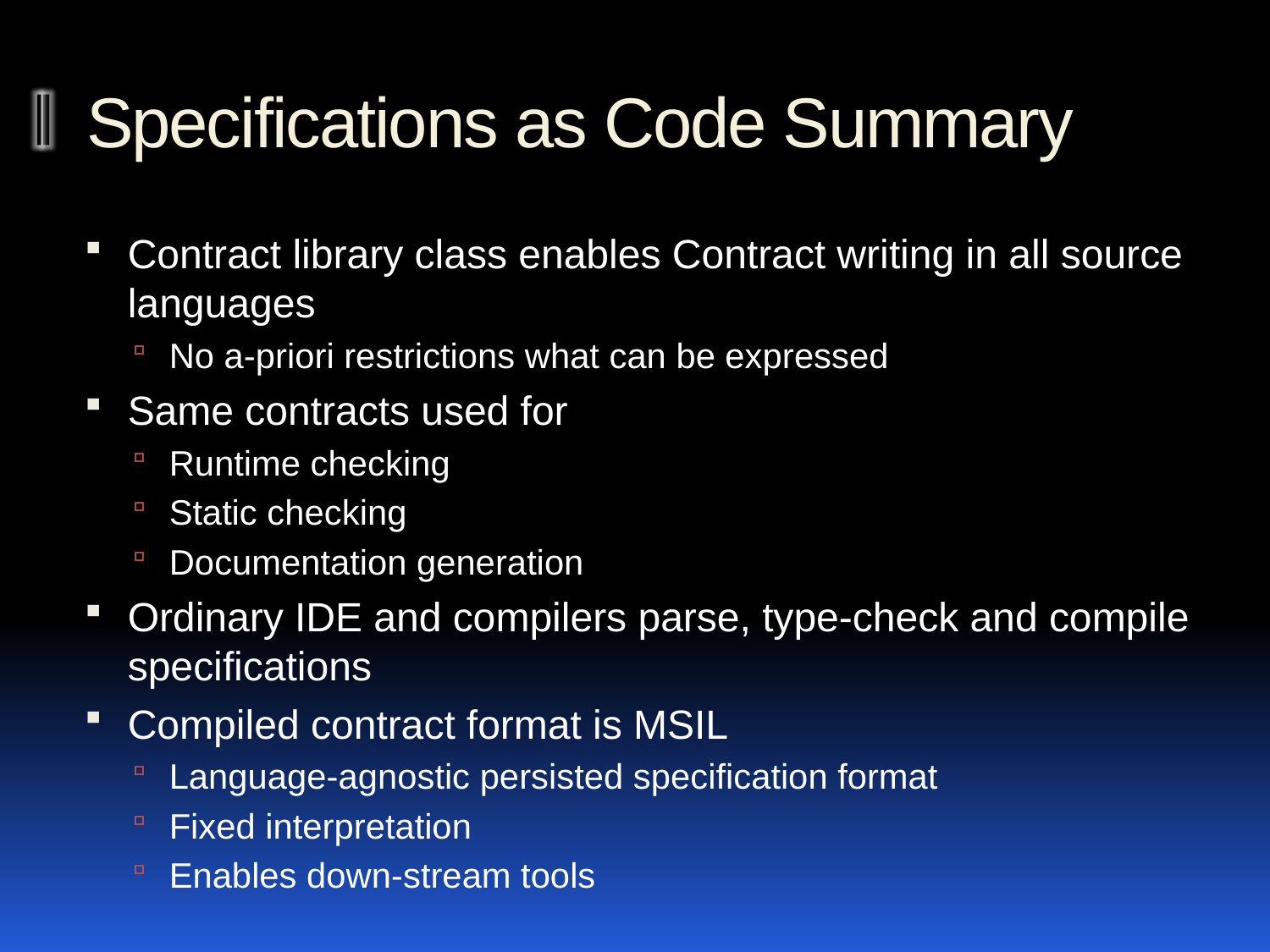

# Specifications as Code Summary
Contract library class enables Contract writing in all source languages
No a-priori restrictions what can be expressed
Same contracts used for
Runtime checking
Static checking
Documentation generation
Ordinary IDE and compilers parse, type-check and compile specifications
Compiled contract format is MSIL
Language-agnostic persisted specification format
Fixed interpretation
Enables down-stream tools